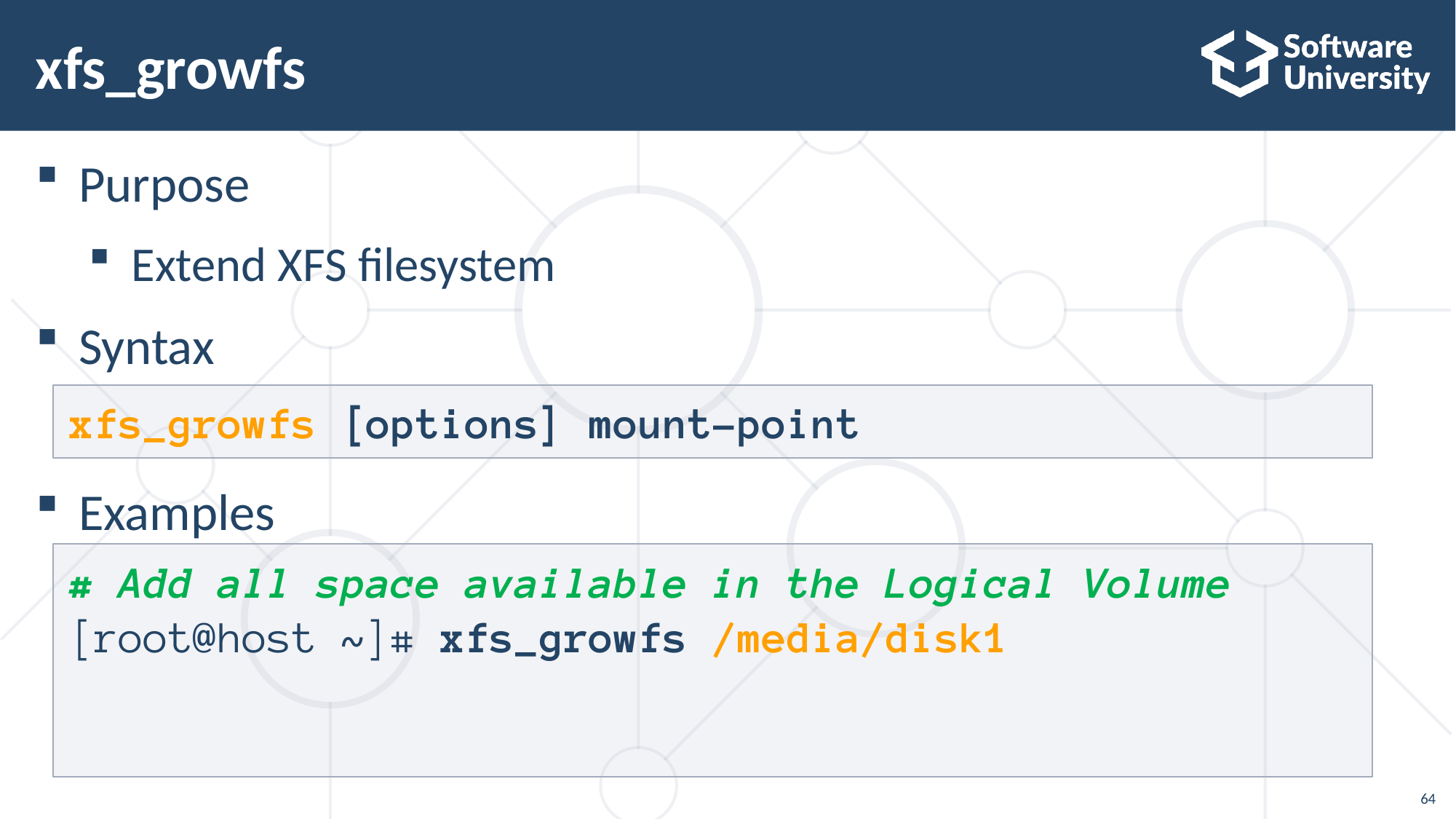

# xfs_growfs
Purpose
Extend XFS filesystem
Syntax

Examples

xfs_growfs [options] mount-point
# Add all space available in the Logical Volume
[root@host ~]# xfs_growfs /media/disk1
64